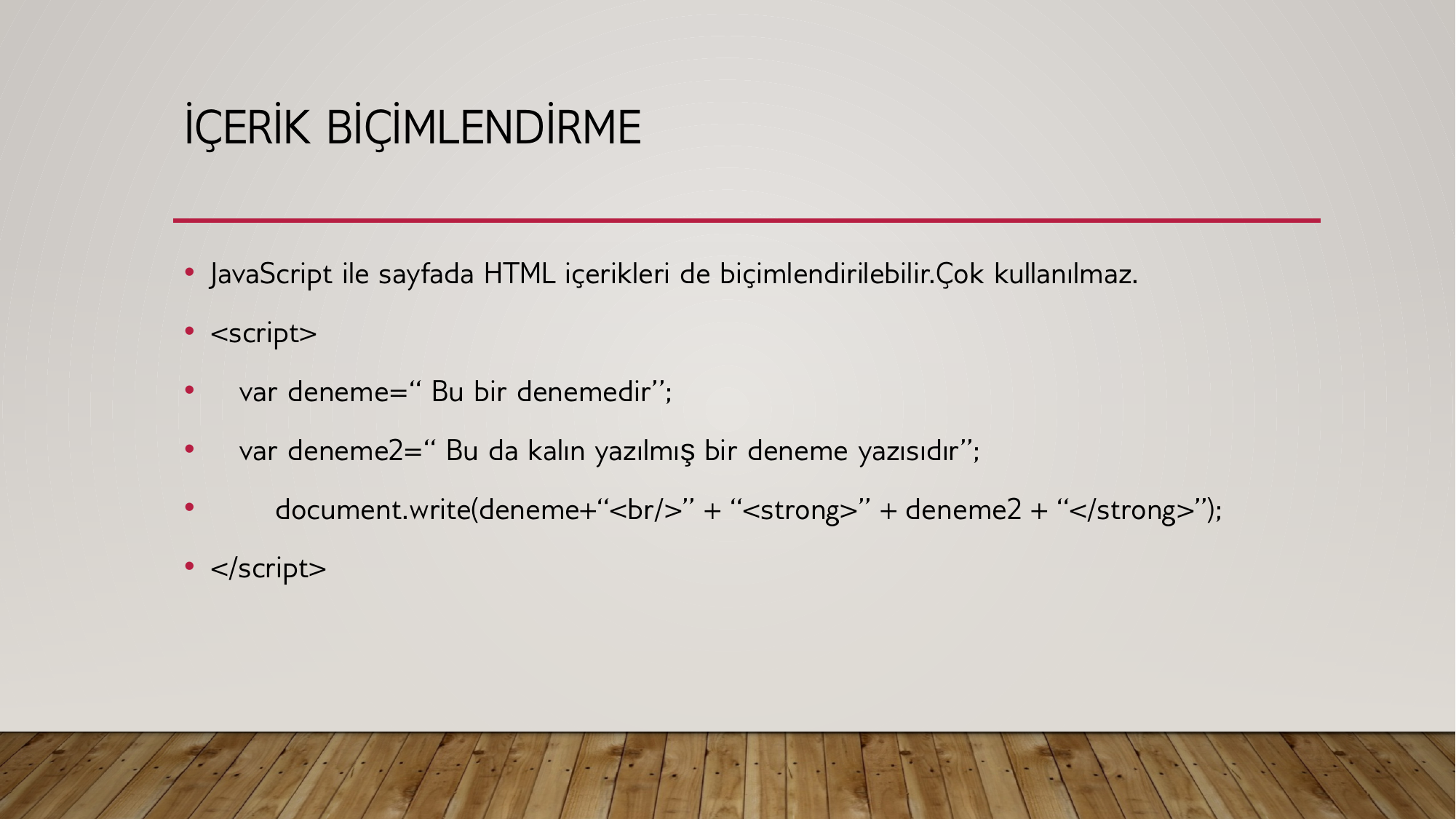

# İçerik biçimlendirme
JavaScript ile sayfada HTML içerikleri de biçimlendirilebilir.Çok kullanılmaz.
<script>
   var deneme=‘‘ Bu bir denemedir’’;
   var deneme2=‘‘ Bu da kalın yazılmış bir deneme yazısıdır’’;
       document.write(deneme+‘‘<br/>’’ + ‘‘<strong>’’ + deneme2 + ‘‘</strong>’’);
</script>